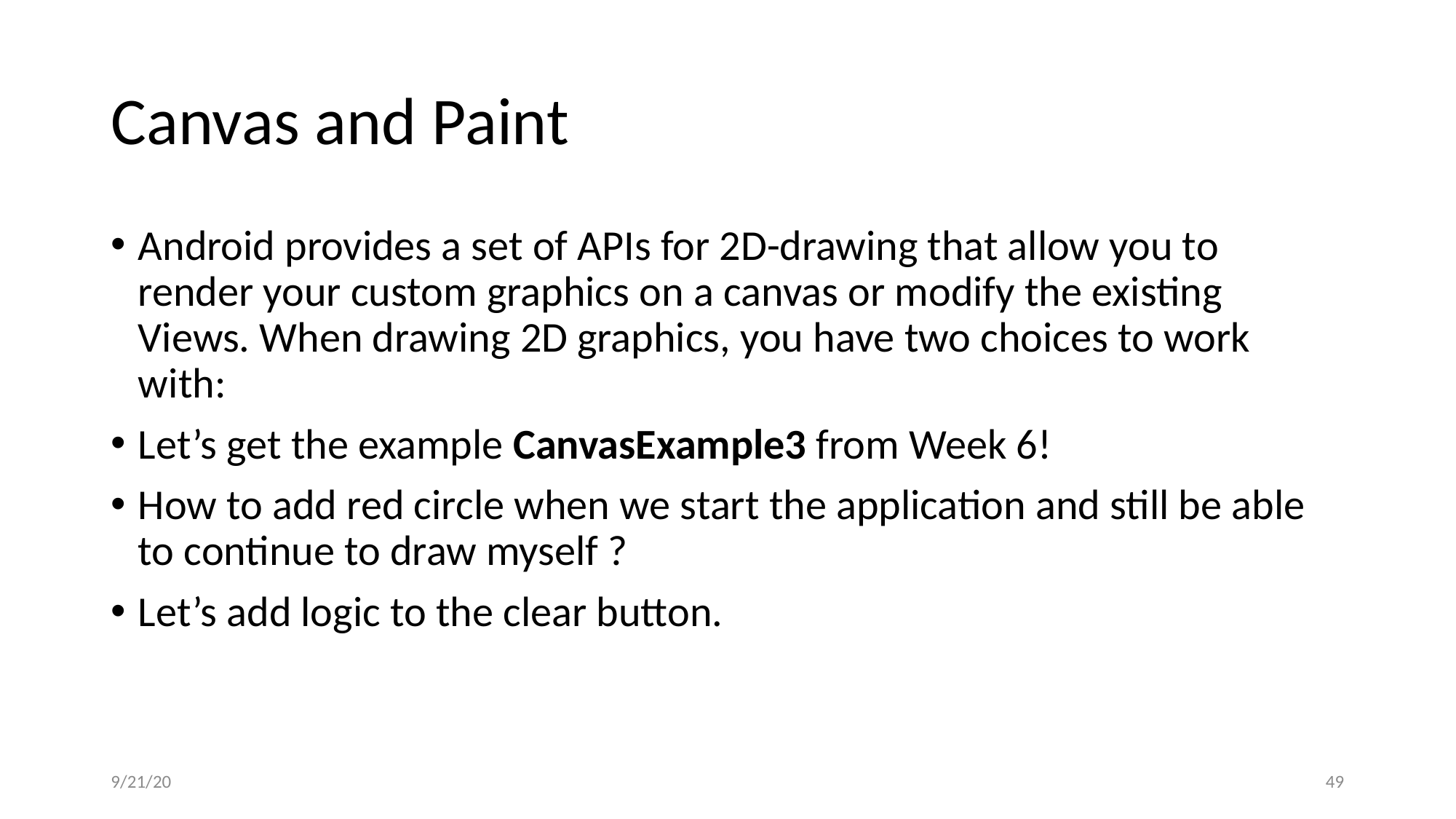

# Canvas and Paint
Android provides a set of APIs for 2D-drawing that allow you to render your custom graphics on a canvas or modify the existing Views. When drawing 2D graphics, you have two choices to work with:
Let’s get the example CanvasExample3 from Week 6!
How to add red circle when we start the application and still be able to continue to draw myself ?
Let’s add logic to the clear button.

9/21/20
49